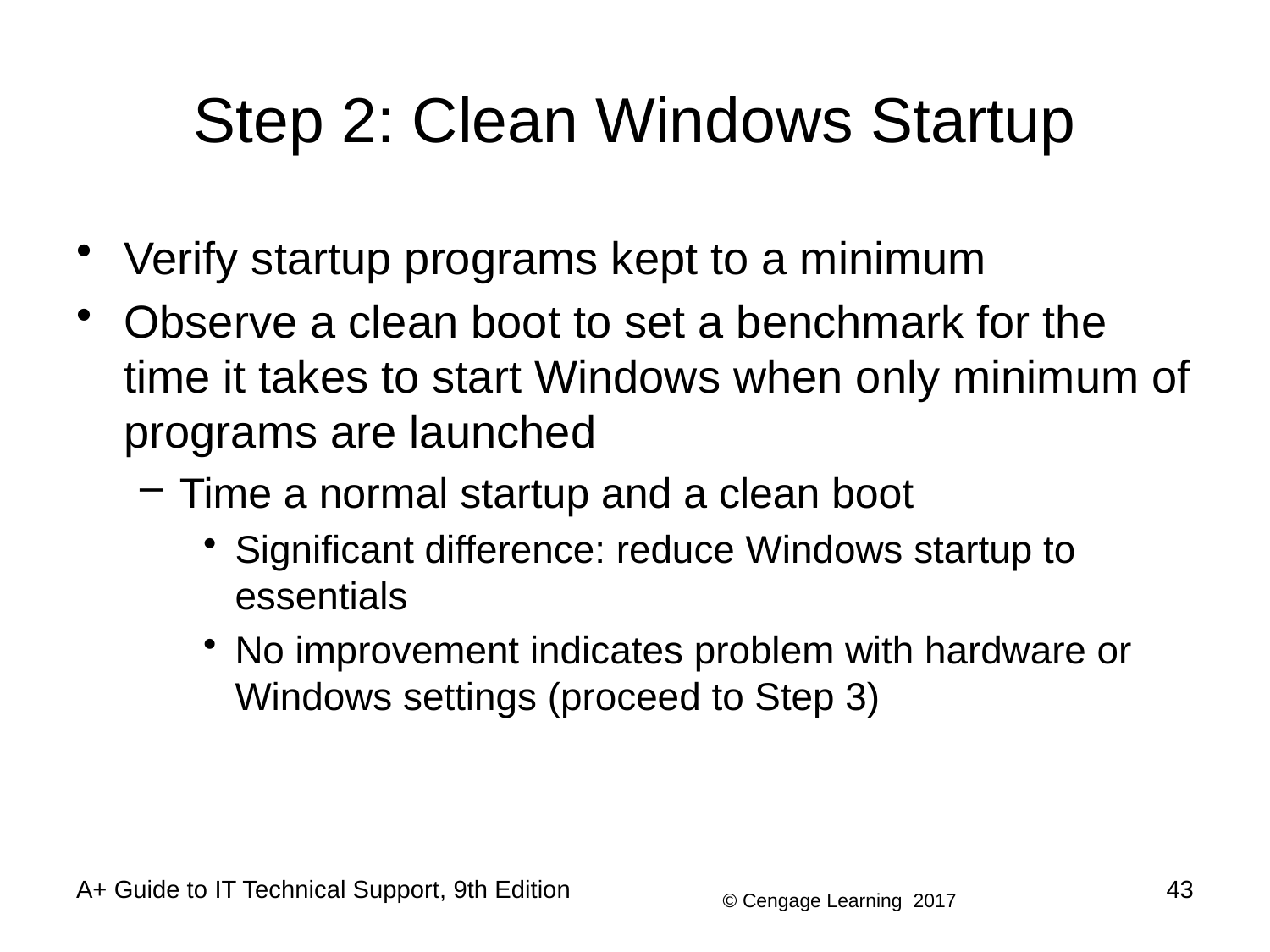

# Step 2: Clean Windows Startup
Verify startup programs kept to a minimum
Observe a clean boot to set a benchmark for the time it takes to start Windows when only minimum of programs are launched
Time a normal startup and a clean boot
Significant difference: reduce Windows startup to essentials
No improvement indicates problem with hardware or Windows settings (proceed to Step 3)

A+ Guide to IT Technical Support, 9th Edition
43